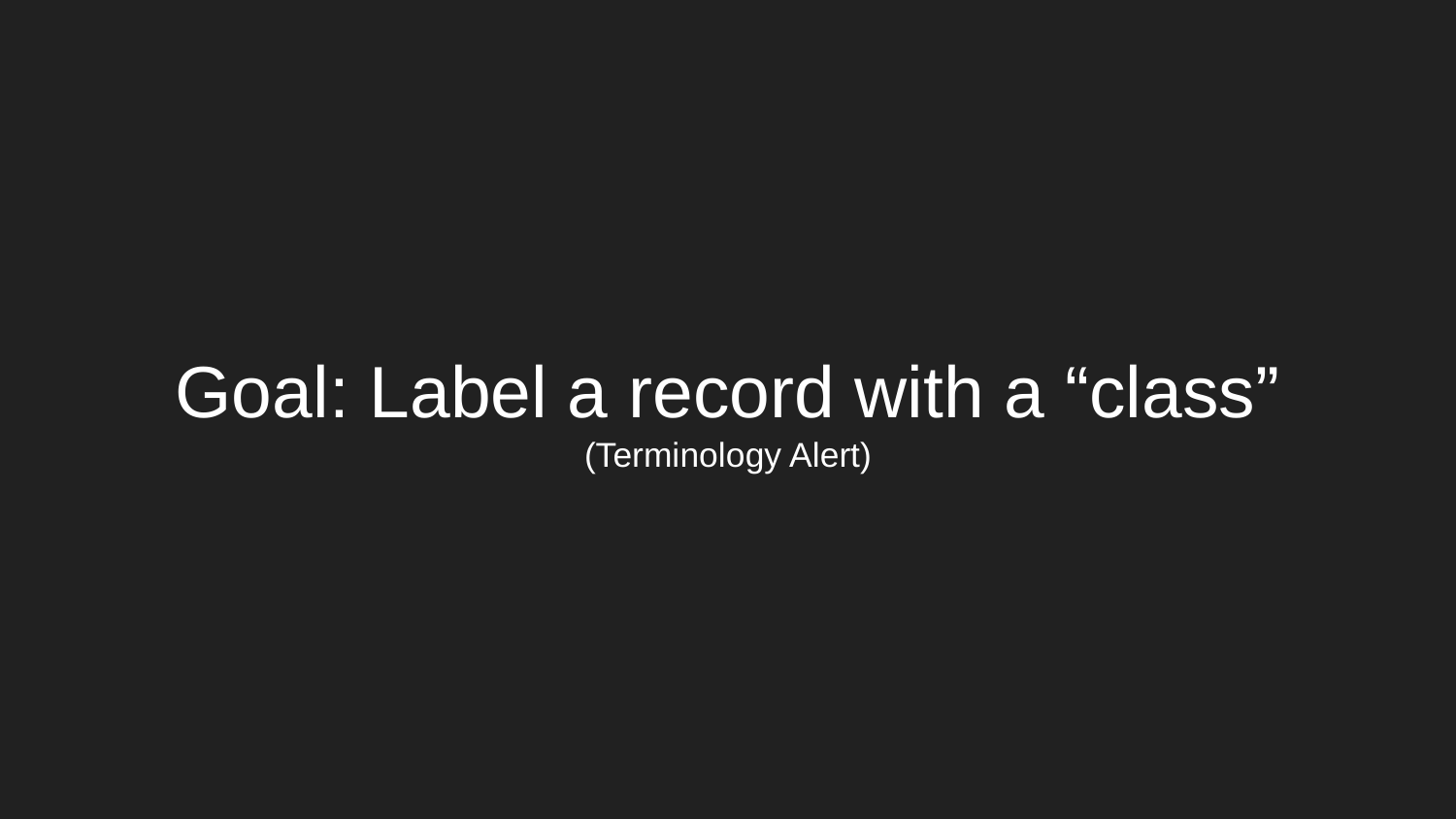

# Goal: Label a record with a “class”
(Terminology Alert)